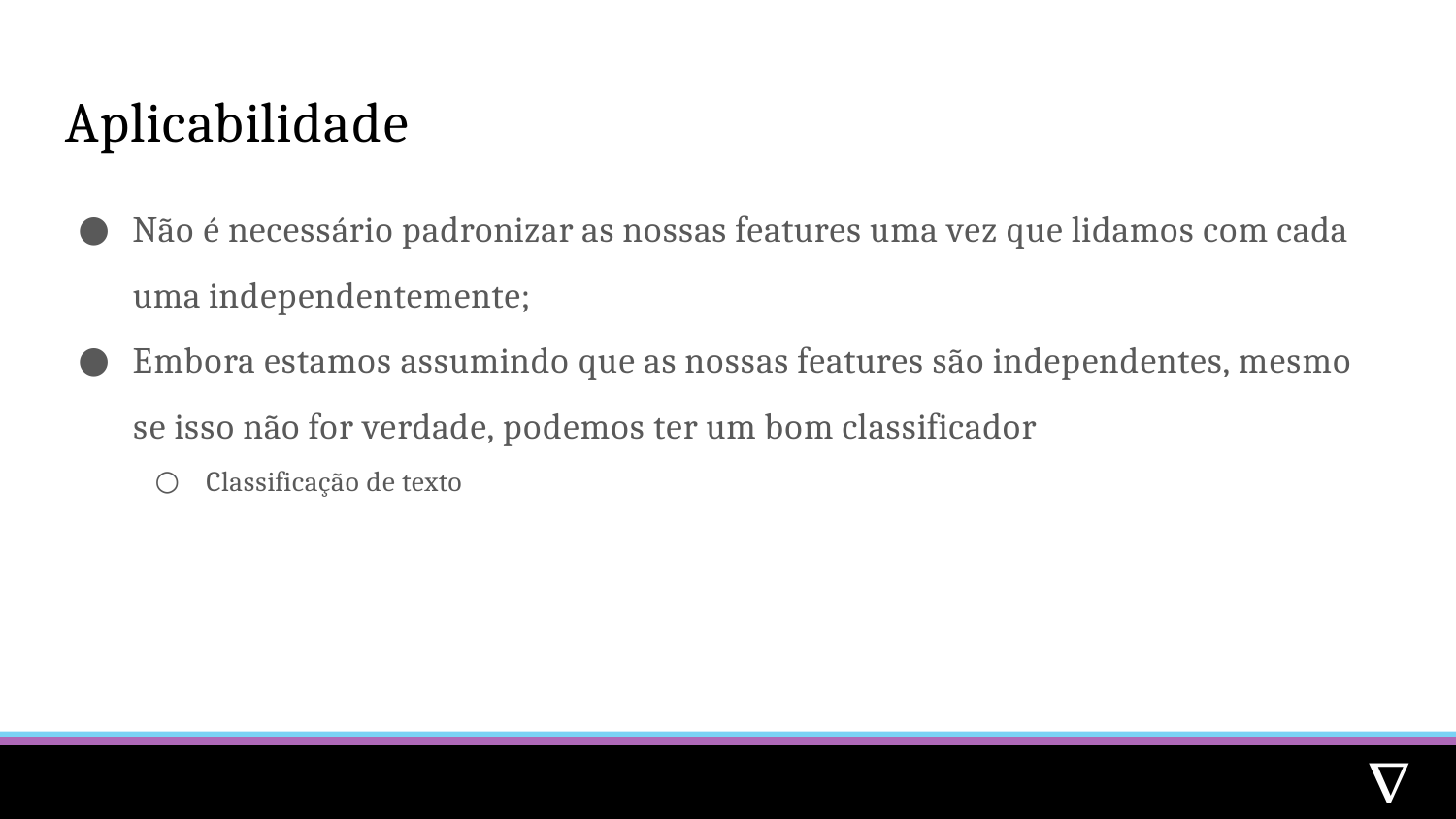

# Aplicabilidade

Não é necessário padronizar as nossas features uma vez que lidamos com cada uma independentemente;
Embora estamos assumindo que as nossas features são independentes, mesmo se isso não for verdade, podemos ter um bom classificador
Classificação de texto